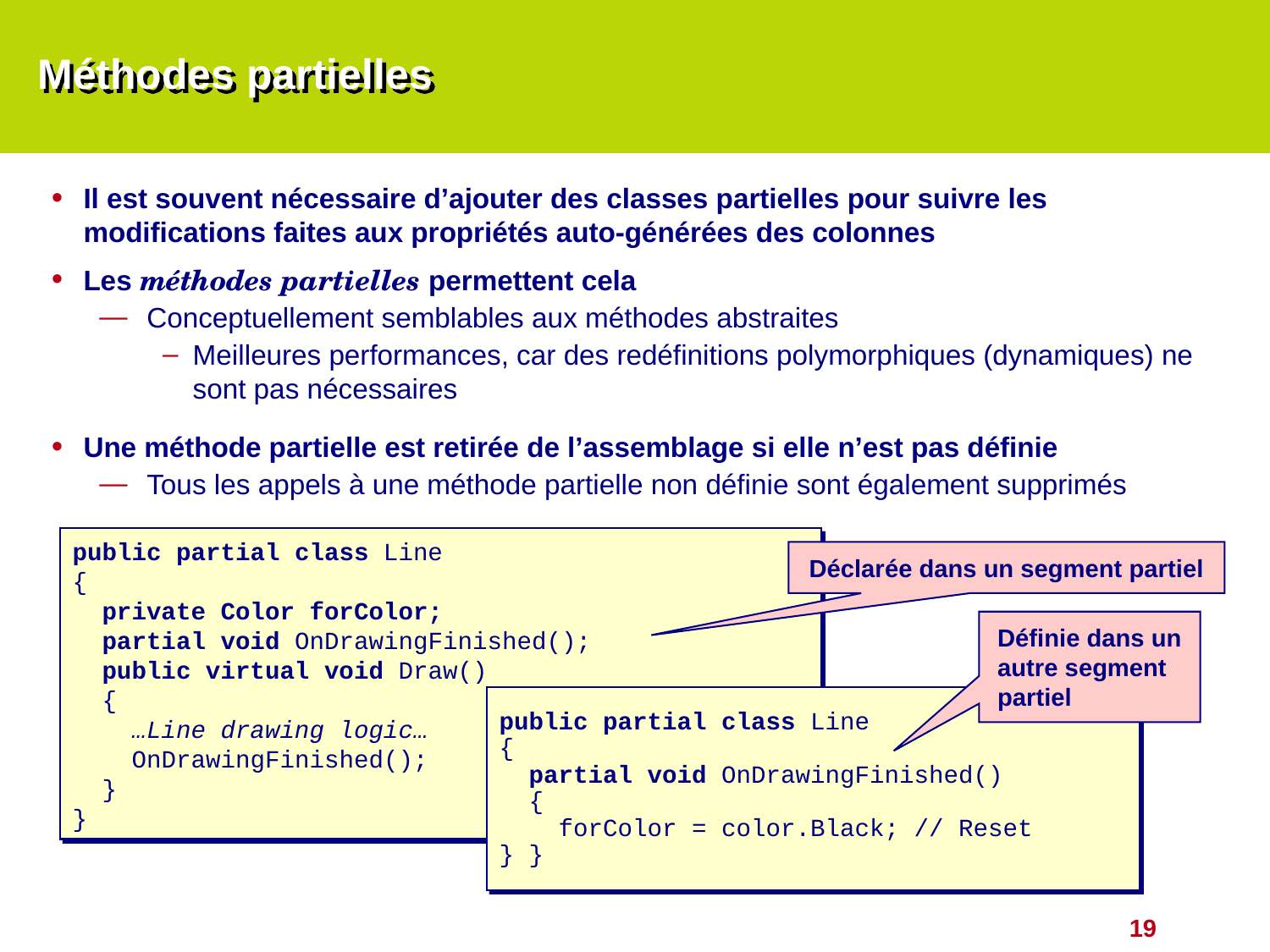

# Méthodes partielles
Il est souvent nécessaire d’ajouter des classes partielles pour suivre les modifications faites aux propriétés auto-générées des colonnes
Les méthodes partielles permettent cela
Conceptuellement semblables aux méthodes abstraites
Meilleures performances, car des redéfinitions polymorphiques (dynamiques) ne sont pas nécessaires
Une méthode partielle est retirée de l’assemblage si elle n’est pas définie
Tous les appels à une méthode partielle non définie sont également supprimés
public partial class Line
{
  private Color forColor;
  partial void OnDrawingFinished();
  public virtual void Draw()
  {
    …Line drawing logic…
    OnDrawingFinished();
  }
}
Déclarée dans un segment partiel
Définie dans un autre segment partiel
public partial class Line
{
  partial void OnDrawingFinished()
  {
    forColor = color.Black; // Reset
} }